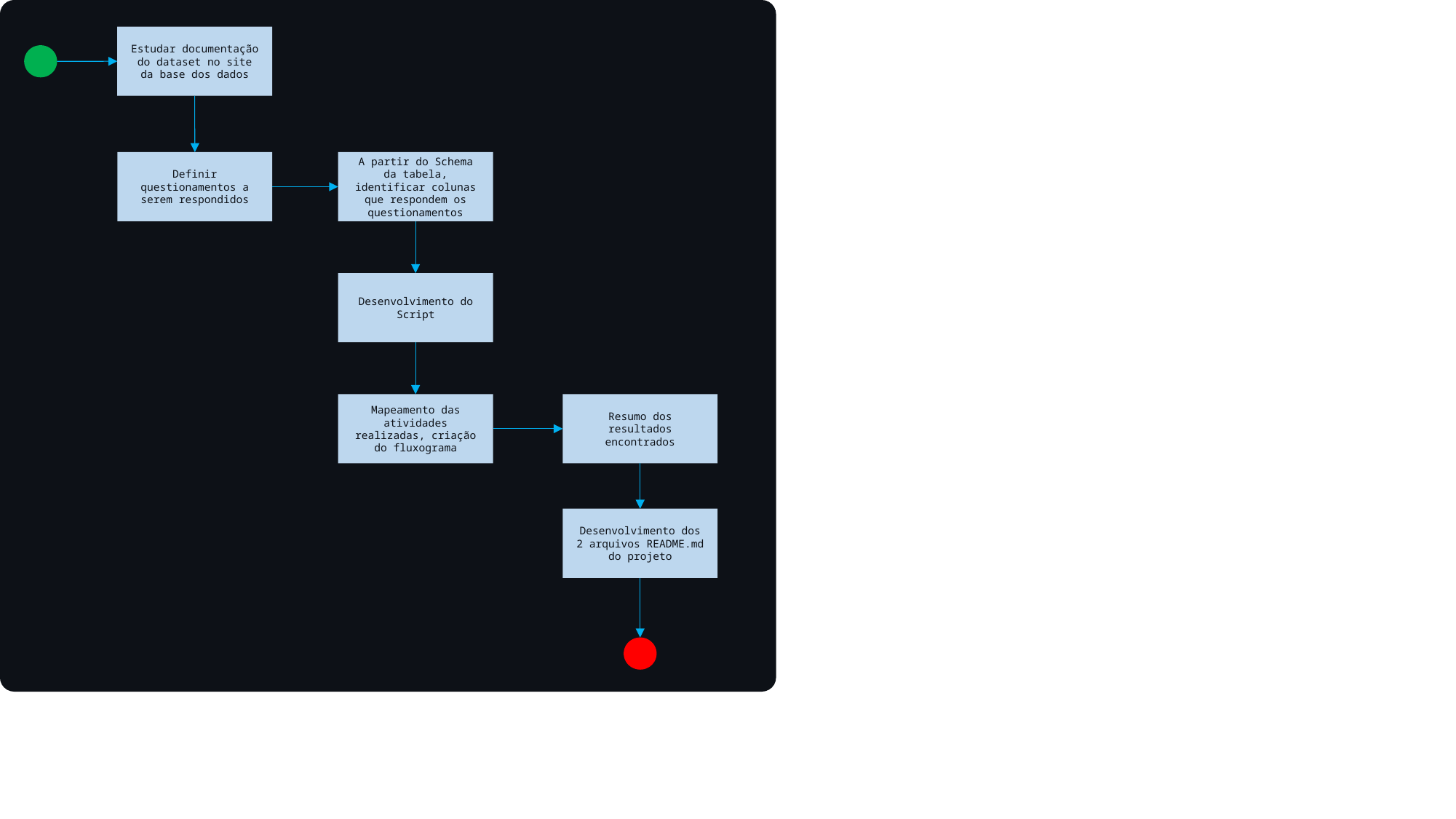

Estudar documentação do dataset no site da base dos dados

Definir questionamentos a serem respondidos
A partir do Schema da tabela, identificar colunas que respondem os questionamentos
Desenvolvimento do Script
Mapeamento das atividades realizadas, criação do fluxograma
Resumo dos resultados encontrados
Desenvolvimento dos 2 arquivos README.md do projeto